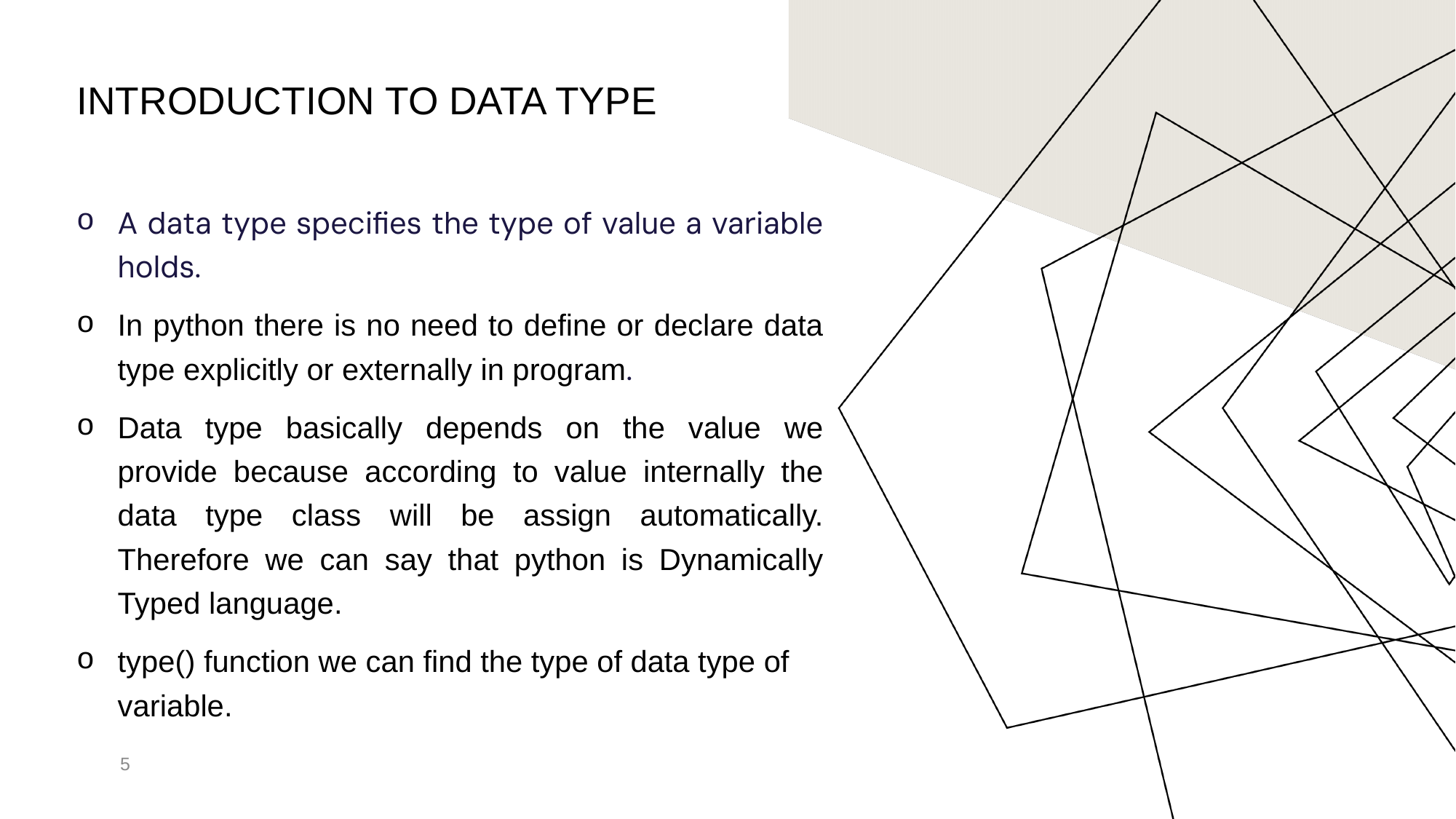

# Introduction to data type
A data type specifies the type of value a variable holds.
In python there is no need to define or declare data type explicitly or externally in program.
Data type basically depends on the value we provide because according to value internally the data type class will be assign automatically. Therefore we can say that python is Dynamically Typed language.
type() function we can find the type of data type of variable.
5